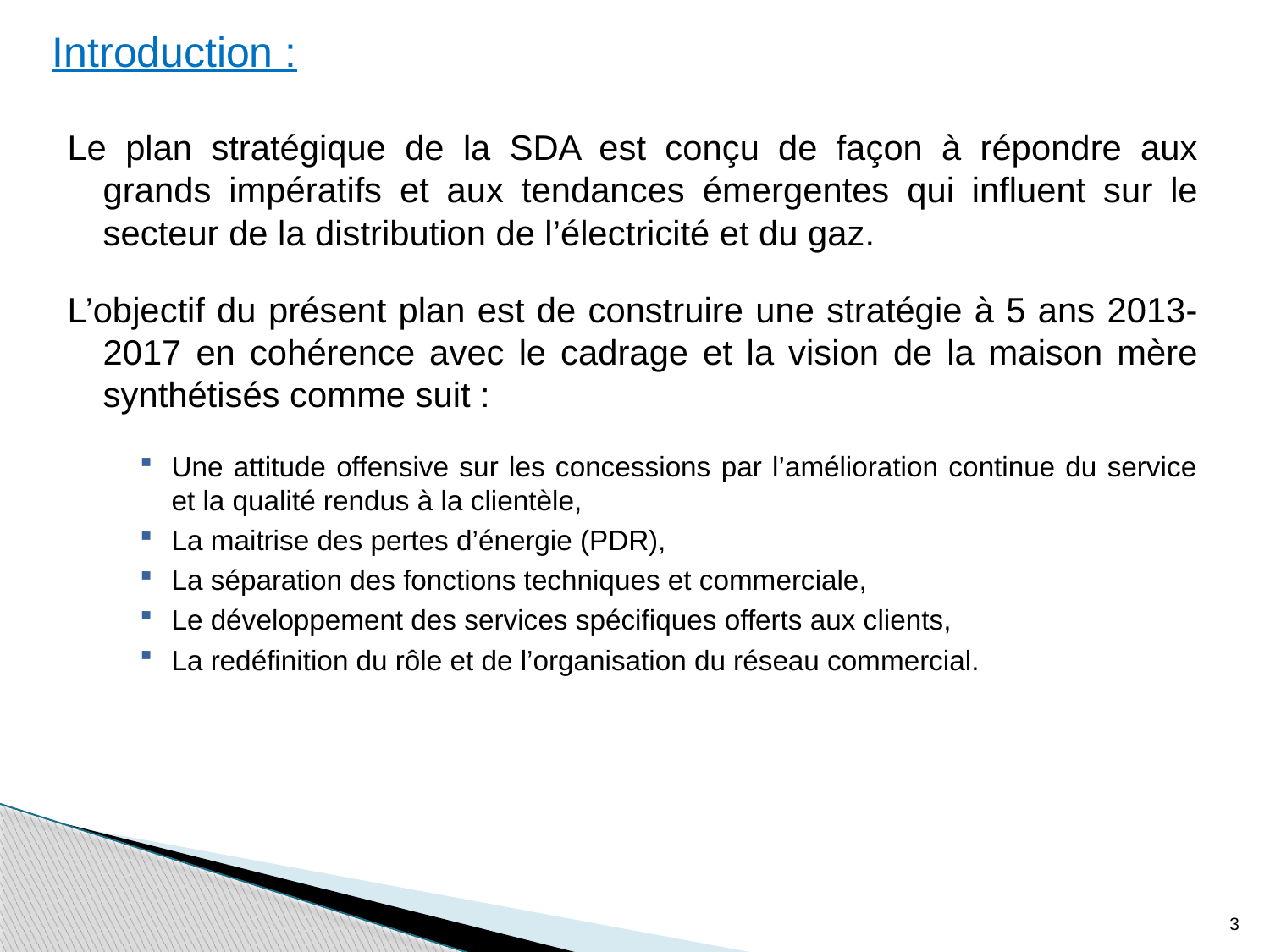

# Introduction :
Le plan stratégique de la SDA est conçu de façon à répondre aux grands impératifs et aux tendances émergentes qui influent sur le secteur de la distribution de l’électricité et du gaz.

L’objectif du présent plan est de construire une stratégie à 5 ans 2013-2017 en cohérence avec le cadrage et la vision de la maison mère synthétisés comme suit :

Une attitude offensive sur les concessions par l’amélioration continue du service et la qualité rendus à la clientèle,
La maitrise des pertes d’énergie (PDR),
La séparation des fonctions techniques et commerciale,
Le développement des services spécifiques offerts aux clients,
La redéfinition du rôle et de l’organisation du réseau commercial.

3